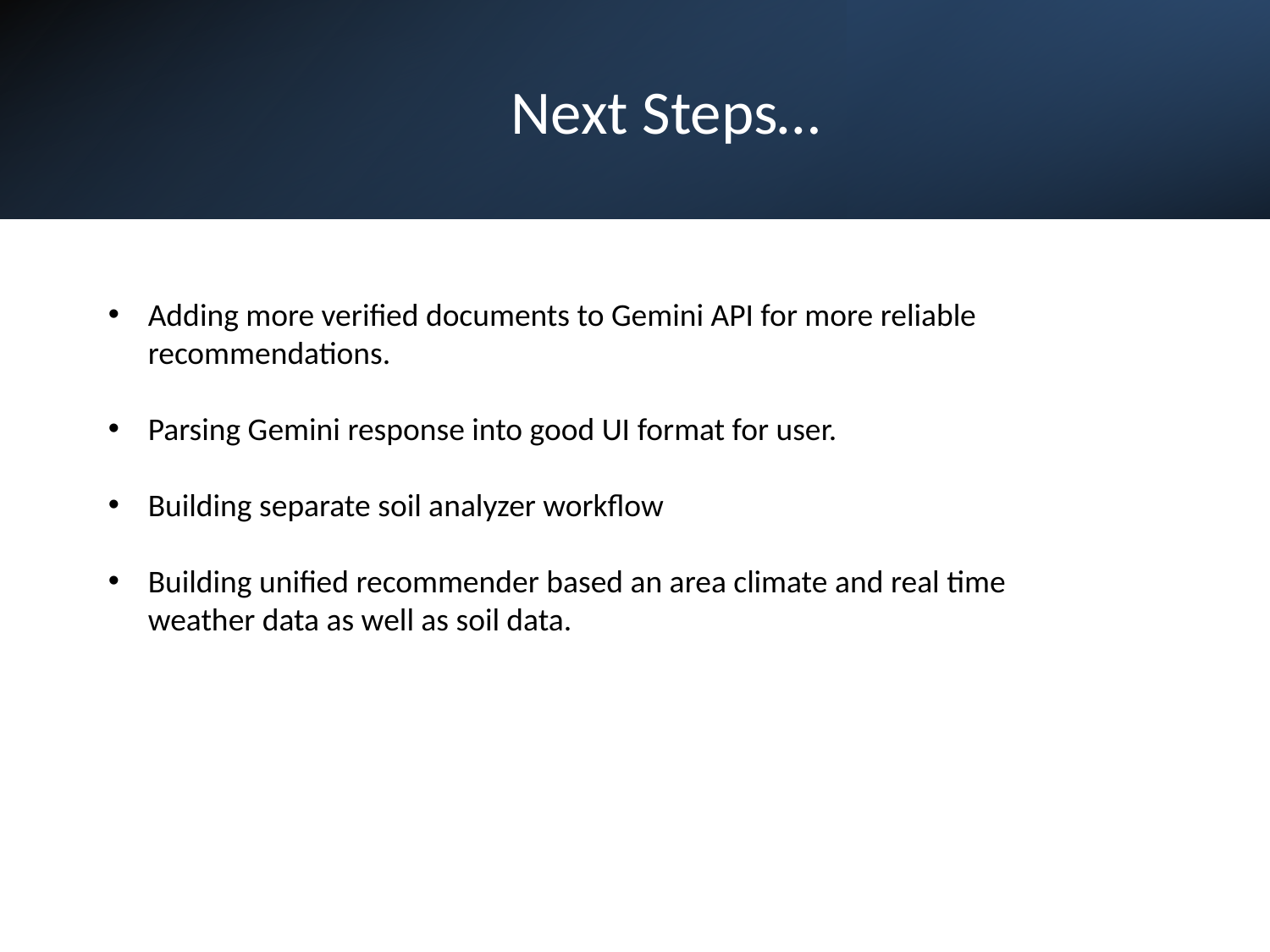

# Next Steps…
Adding more verified documents to Gemini API for more reliable recommendations.

Parsing Gemini response into good UI format for user.

Building separate soil analyzer workflow

Building unified recommender based an area climate and real time weather data as well as soil data.